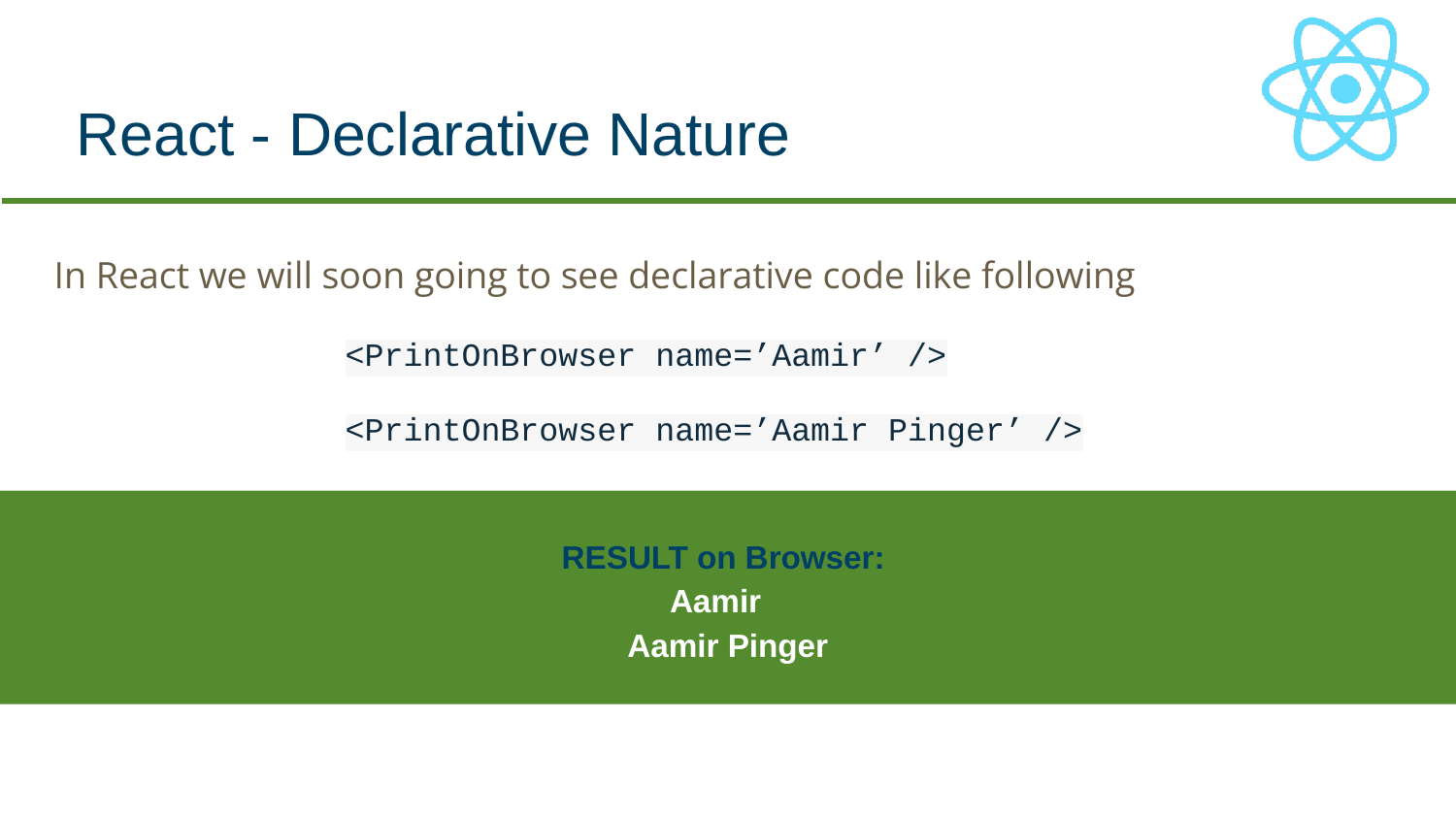

# React - Declarative Nature
In React we will soon going to see declarative code like following
<PrintOnBrowser name=’Aamir’ />
<PrintOnBrowser name=’Aamir Pinger’ />
RESULT on Browser:
Aamir
Aamir Pinger